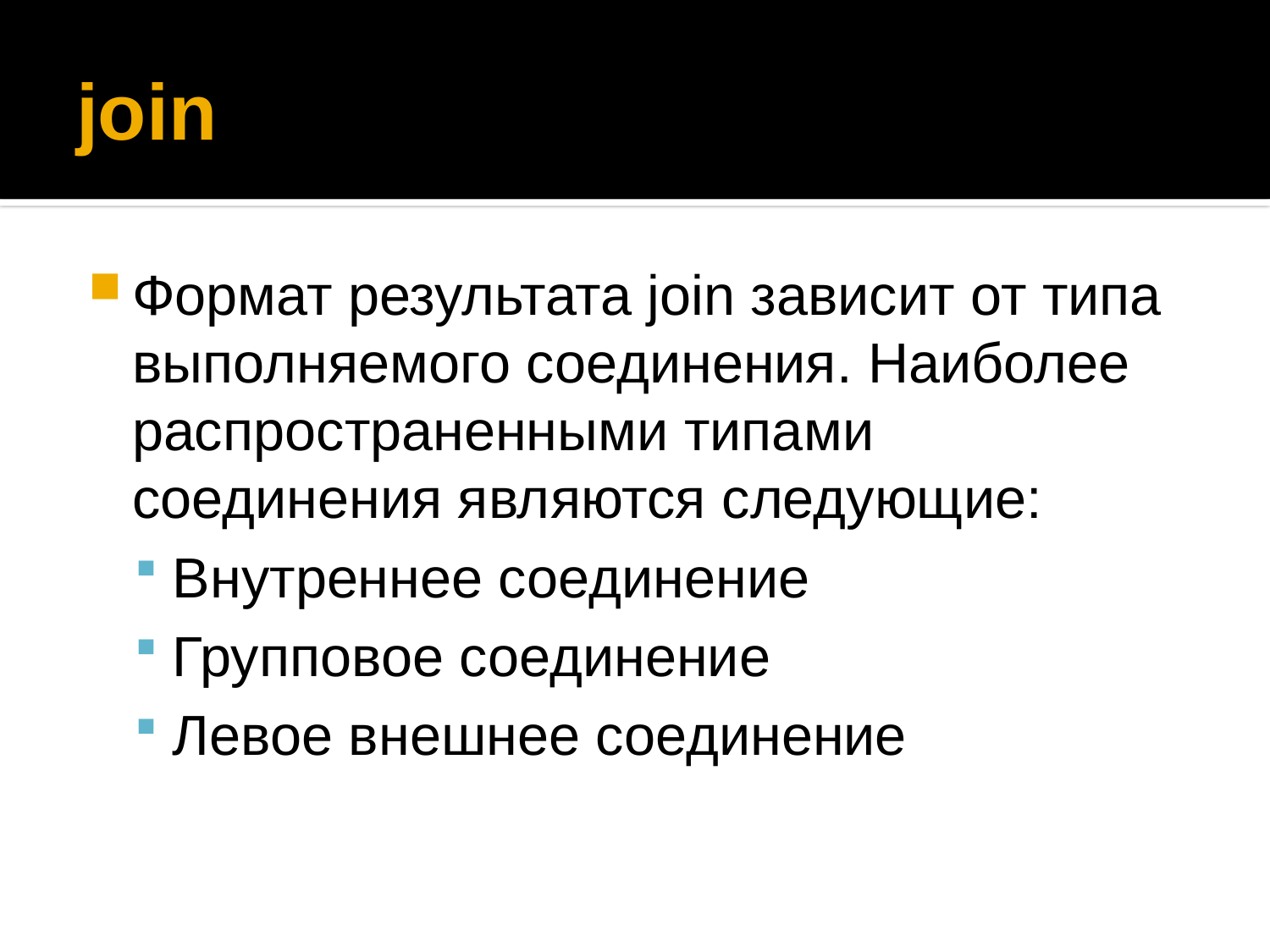

# join
Формат результата join зависит от типа выполняемого соединения. Наиболее распространенными типами соединения являются следующие:
Внутреннее соединение
Групповое соединение
Левое внешнее соединение